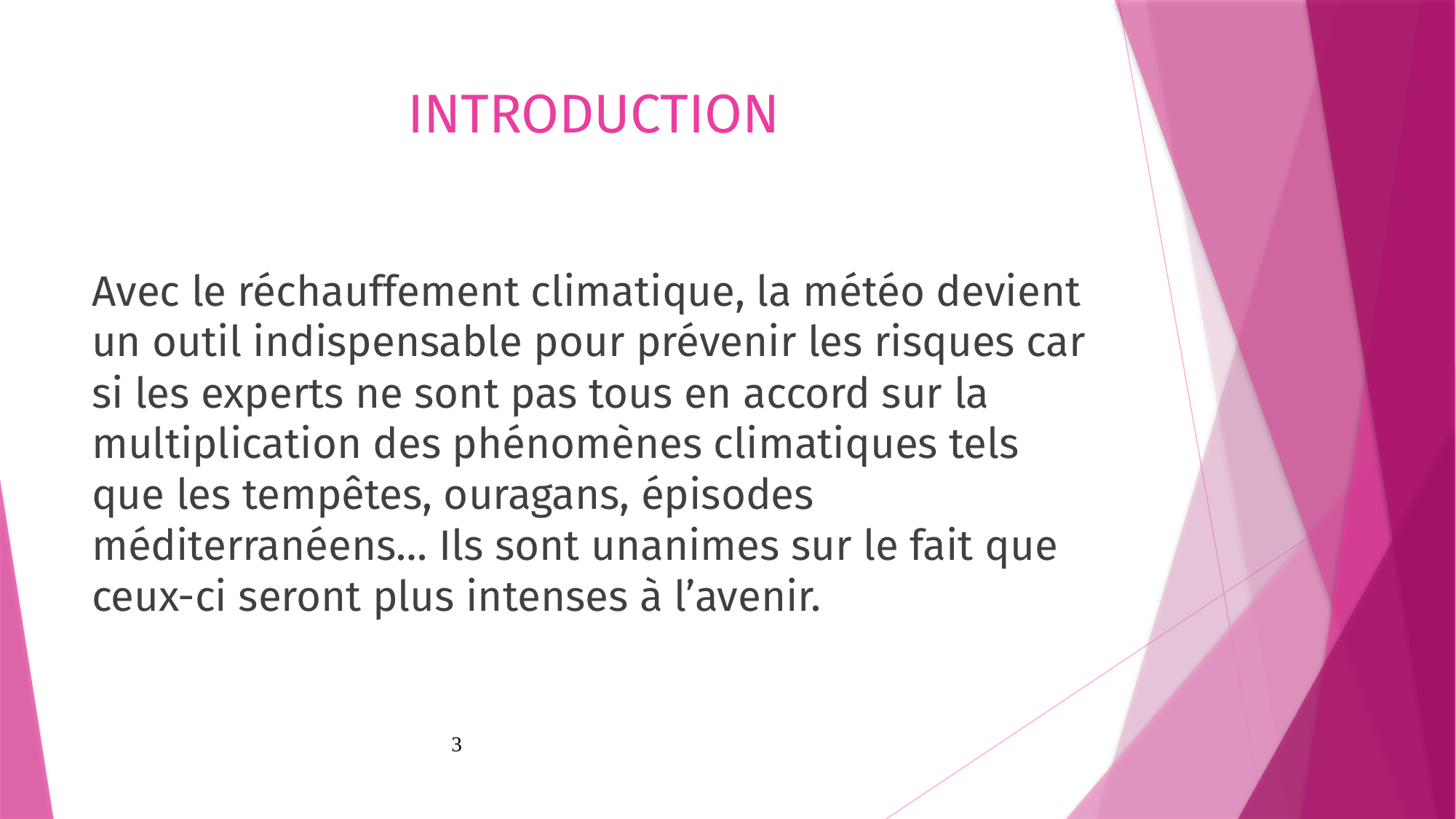

# INTRODUCTION
Avec le réchauffement climatique, la météo devient un outil indispensable pour prévenir les risques car si les experts ne sont pas tous en accord sur la multiplication des phénomènes climatiques tels que les tempêtes, ouragans, épisodes méditerranéens… Ils sont unanimes sur le fait que ceux-ci seront plus intenses à l’avenir.
3